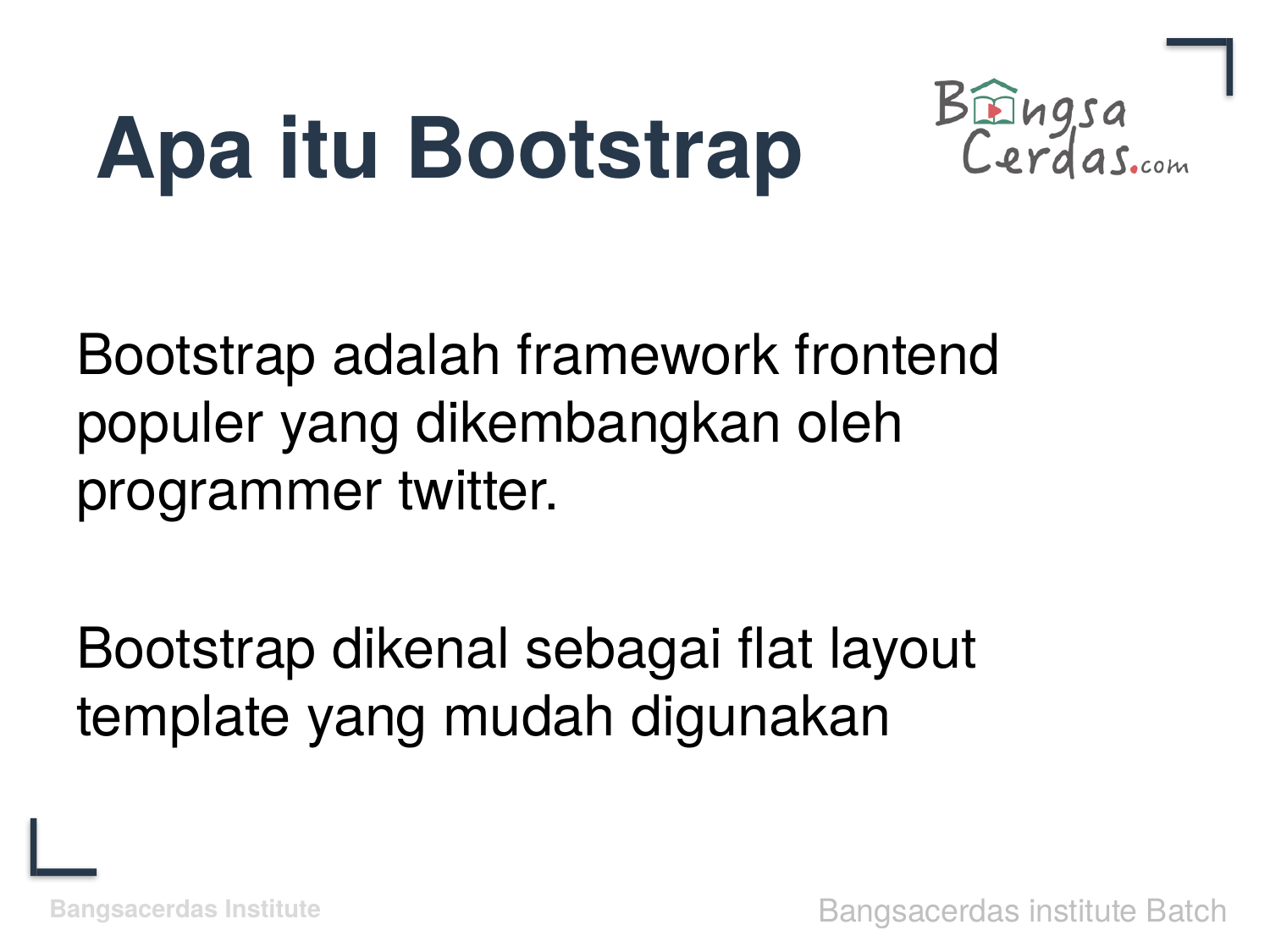

# Apa itu Bootstrap
Bootstrap adalah framework frontend populer yang dikembangkan oleh programmer twitter.

Bootstrap dikenal sebagai flat layout template yang mudah digunakan